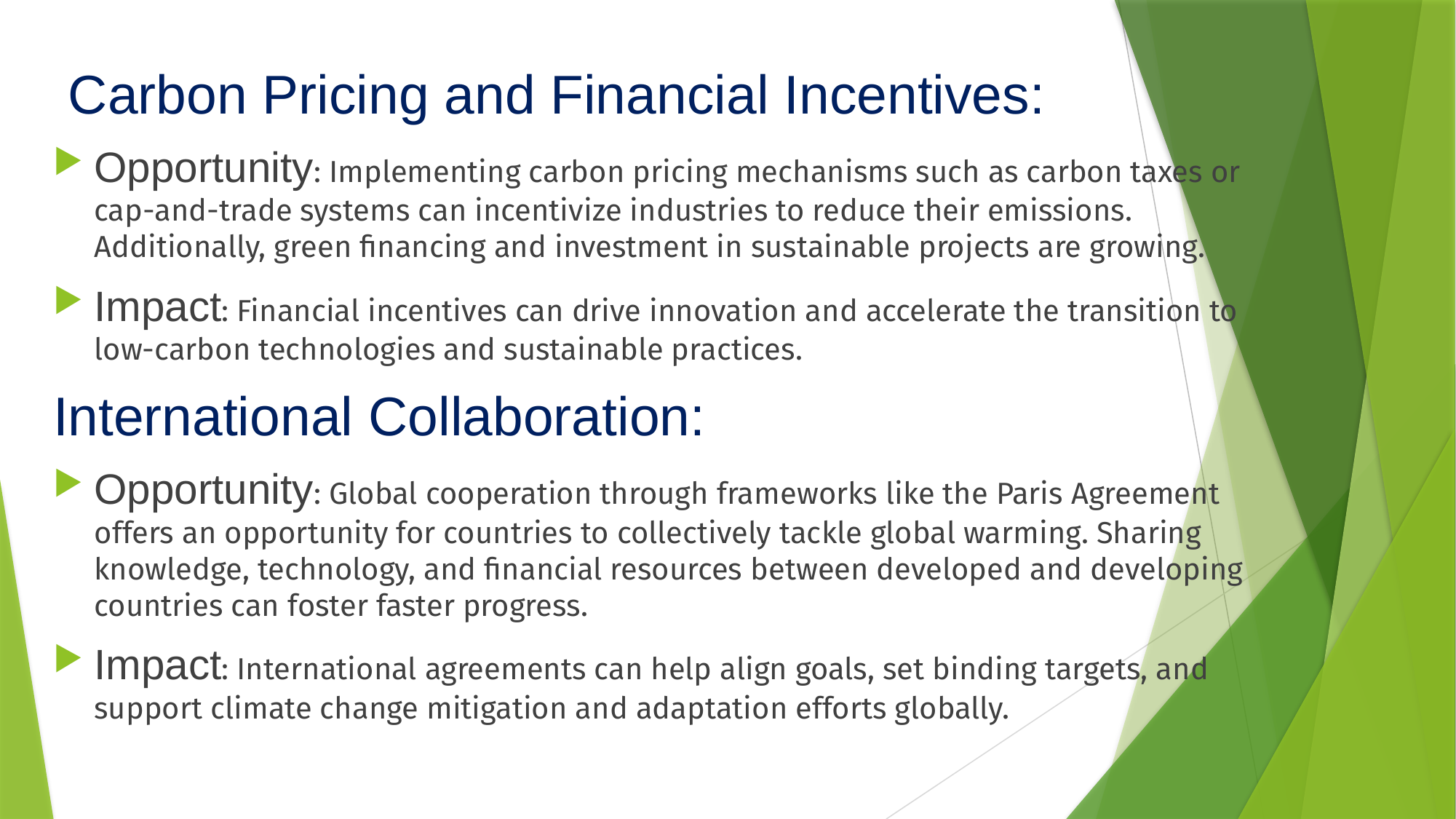

Carbon Pricing and Financial Incentives:
Opportunity: Implementing carbon pricing mechanisms such as carbon taxes or cap-and-trade systems can incentivize industries to reduce their emissions. Additionally, green financing and investment in sustainable projects are growing.
Impact: Financial incentives can drive innovation and accelerate the transition to low-carbon technologies and sustainable practices.
International Collaboration:
Opportunity: Global cooperation through frameworks like the Paris Agreement offers an opportunity for countries to collectively tackle global warming. Sharing knowledge, technology, and financial resources between developed and developing countries can foster faster progress.
Impact: International agreements can help align goals, set binding targets, and support climate change mitigation and adaptation efforts globally.